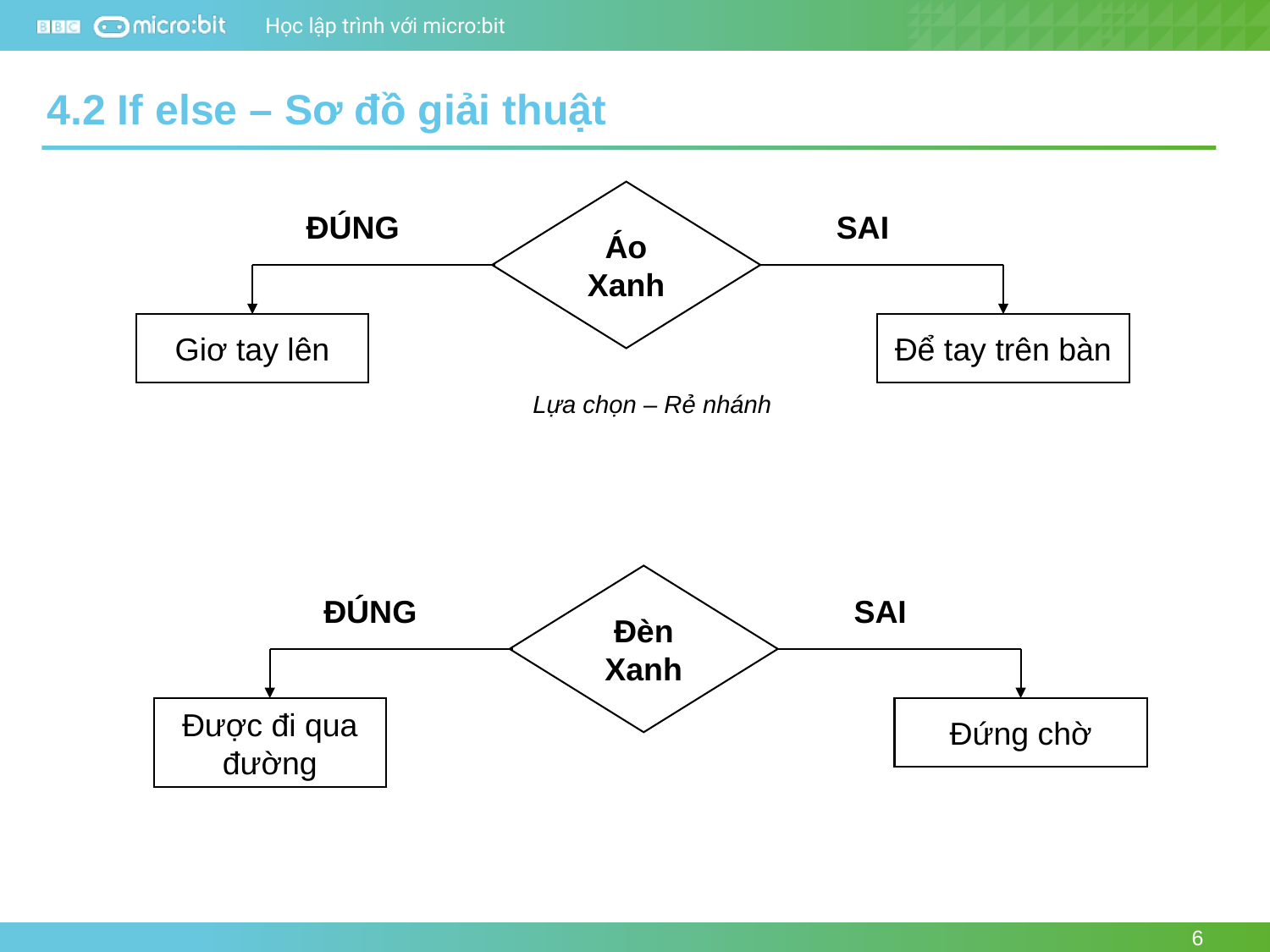

4.2 If else – Sơ đồ giải thuật

Áo Xanh
ĐÚNG
SAI
Giơ tay lên
Để tay trên bàn
Lựa chọn – Rẻ nhánh
Đèn Xanh
ĐÚNG
SAI
Được đi qua đường
Đứng chờ
6